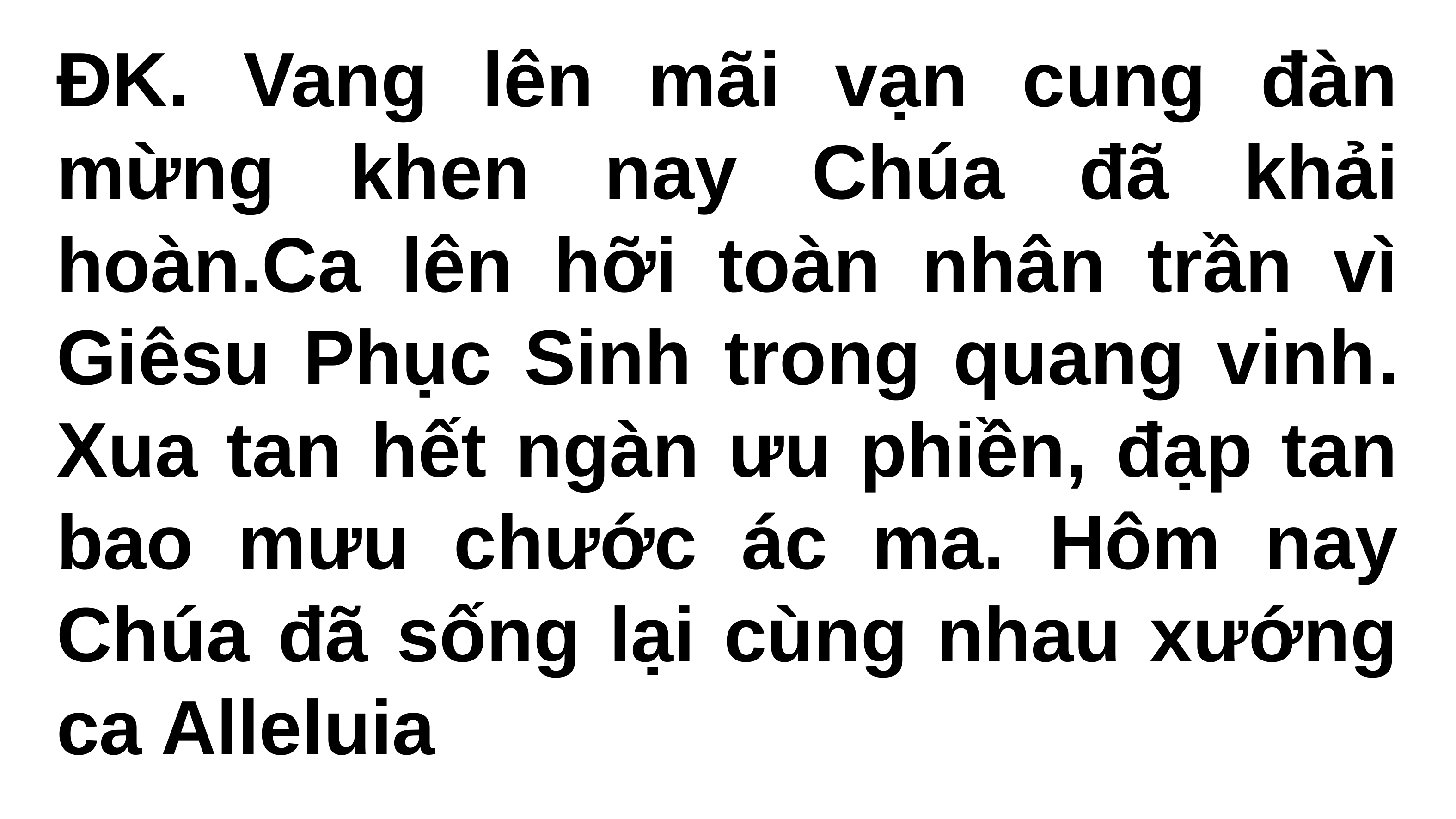

ĐK. Vang lên mãi vạn cung đàn mừng khen nay Chúa đã khải hoàn.Ca lên hỡi toàn nhân trần vì Giêsu Phục Sinh trong quang vinh. Xua tan hết ngàn ưu phiền, đạp tan bao mưu chước ác ma. Hôm nay Chúa đã sống lại cùng nhau xướng ca Alleluia